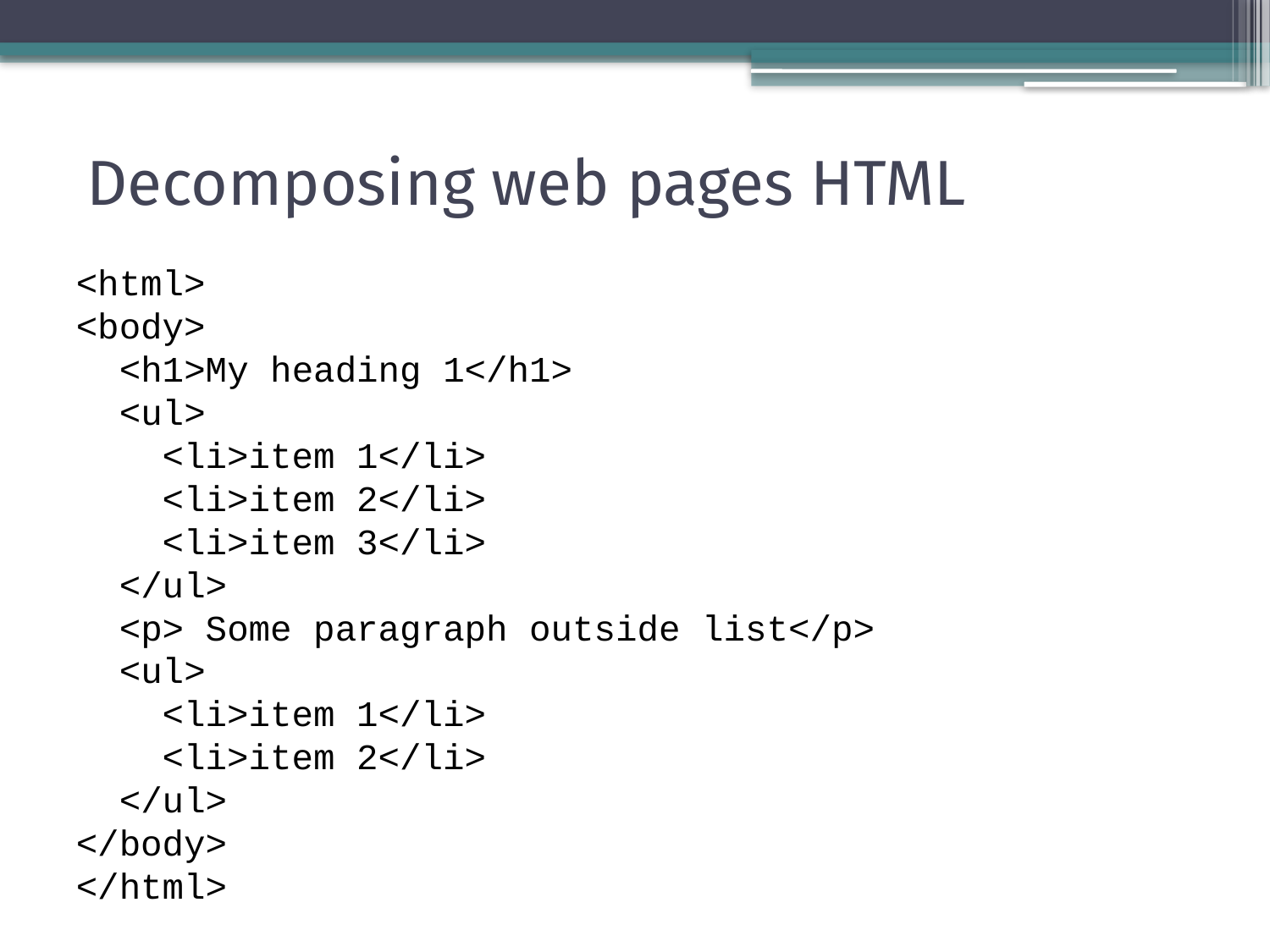

# Decomposing web pages HTML
<html>
<body>
  <h1>My heading 1</h1>
  <ul>
    <li>item 1</li>
    <li>item 2</li>
    <li>item 3</li>
  </ul>
  <p> Some paragraph outside list</p>
  <ul>
    <li>item 1</li>
    <li>item 2</li>
  </ul>
</body>
</html>